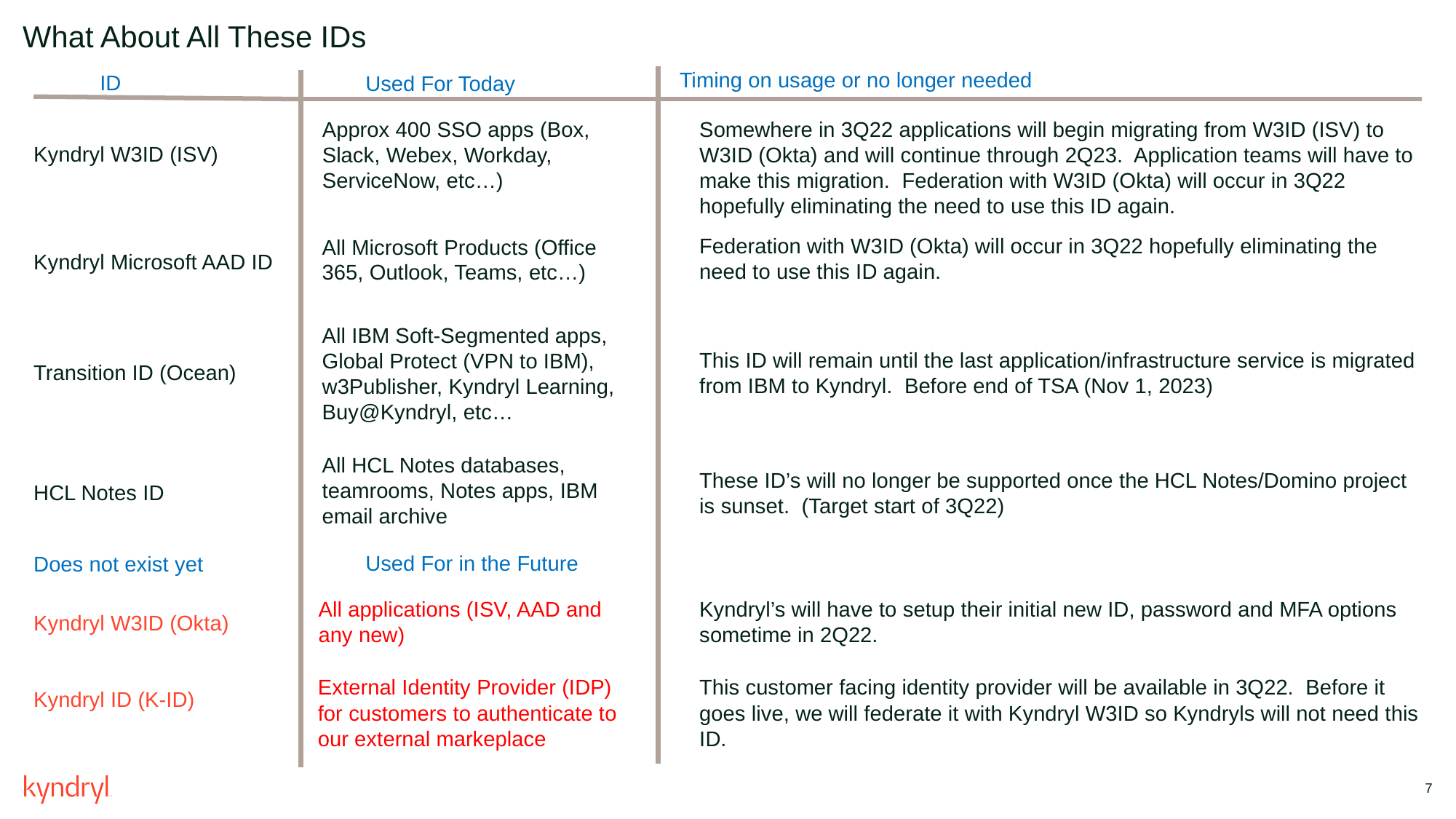

What About All These IDs
Timing on usage or no longer needed
ID
Used For Today
Approx 400 SSO apps (Box, Slack, Webex, Workday, ServiceNow, etc…)
Somewhere in 3Q22 applications will begin migrating from W3ID (ISV) to W3ID (Okta) and will continue through 2Q23.  Application teams will have to make this migration.  Federation with W3ID (Okta) will occur in 3Q22 hopefully eliminating the need to use this ID again.
Kyndryl W3ID (ISV)
Federation with W3ID (Okta) will occur in 3Q22 hopefully eliminating the need to use this ID again.
All Microsoft Products (Office 365, Outlook, Teams, etc…)
Kyndryl Microsoft AAD ID
All IBM Soft-Segmented apps, Global Protect (VPN to IBM), w3Publisher, Kyndryl Learning, Buy@Kyndryl, etc…
This ID will remain until the last application/infrastructure service is migrated from IBM to Kyndryl.  Before end of TSA (Nov 1, 2023)
Transition ID (Ocean)
All HCL Notes databases, teamrooms, Notes apps, IBM email archive
These ID’s will no longer be supported once the HCL Notes/Domino project is sunset.  (Target start of 3Q22)
HCL Notes ID
Used For in the Future
Does not exist yet
Kyndryl’s will have to setup their initial new ID, password and MFA options sometime in 2Q22.
All applications (ISV, AAD and any new)
Kyndryl W3ID (Okta)
External Identity Provider (IDP) for customers to authenticate to our external markeplace
This customer facing identity provider will be available in 3Q22.  Before it goes live, we will federate it with Kyndryl W3ID so Kyndryls will not need this ID.
Kyndryl ID (K-ID)
7